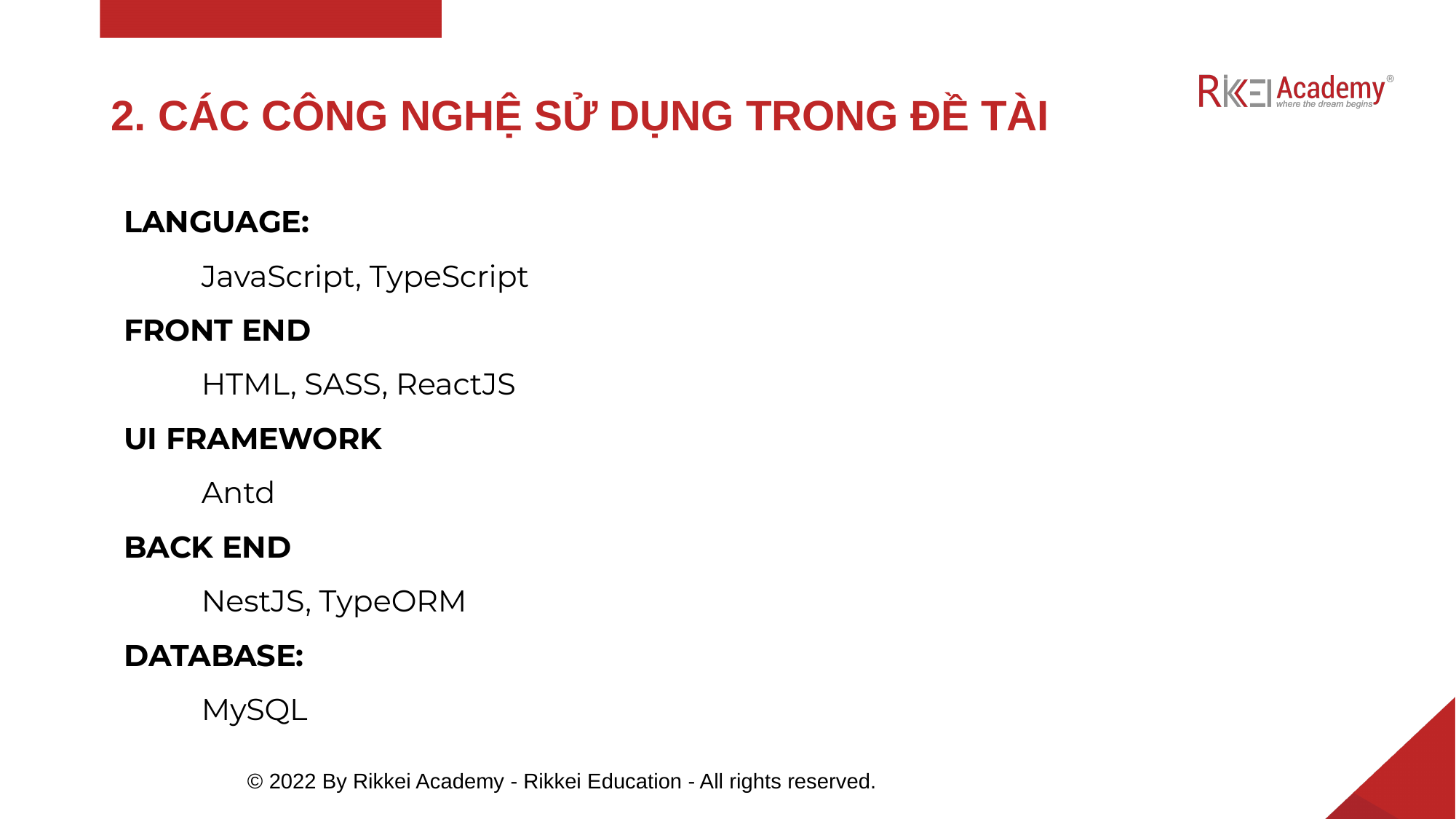

# 2. CÁC CÔNG NGHỆ SỬ DỤNG TRONG ĐỀ TÀI
LANGUAGE:
	JavaScript, TypeScript
FRONT END
	HTML, SASS, ReactJS
UI FRAMEWORK
	Antd
BACK END
	NestJS, TypeORM
DATABASE:
	MySQL